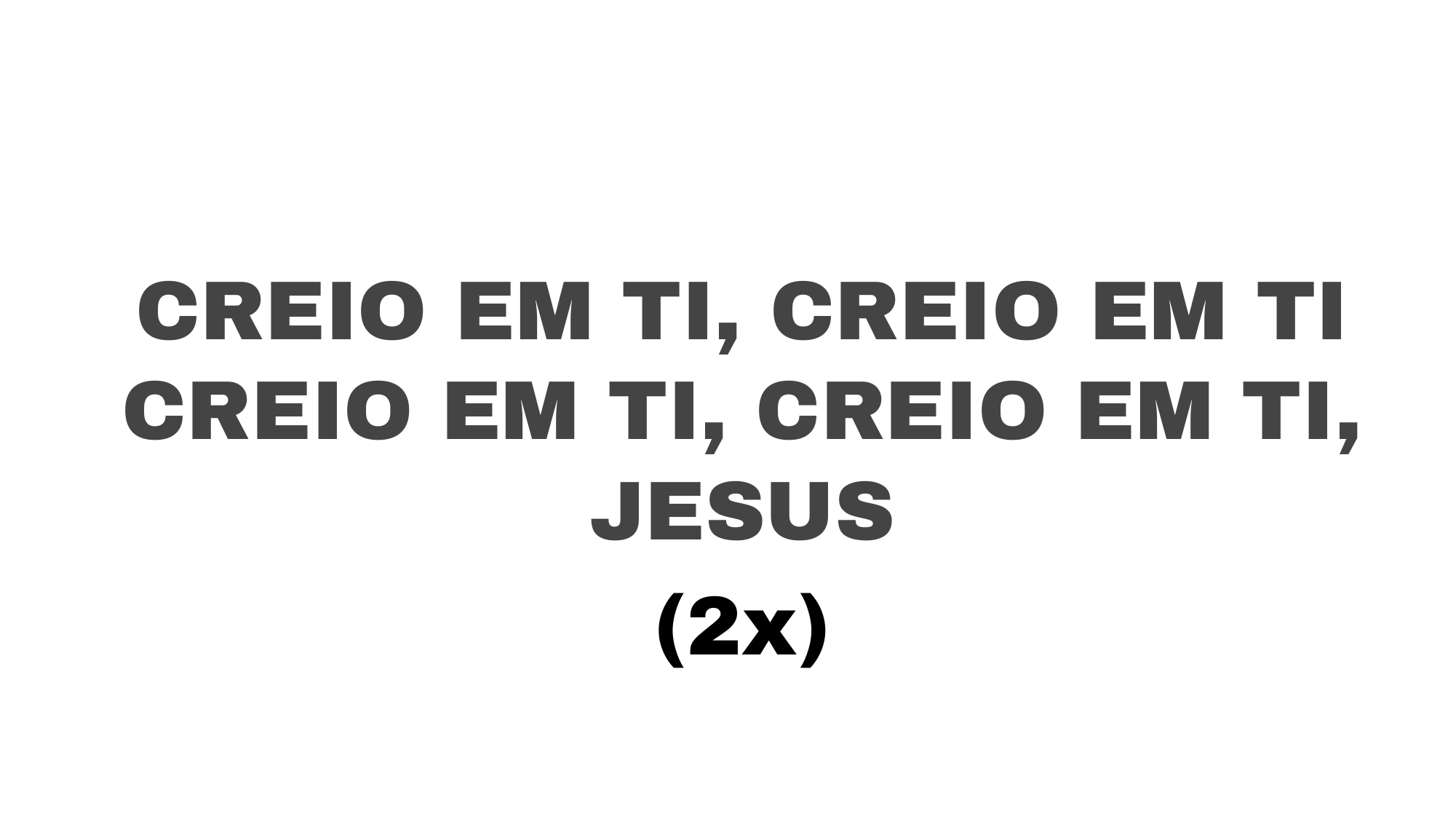

CREIO EM TI, CREIO EM TI
CREIO EM TI, CREIO EM TI, JESUS
(2x)